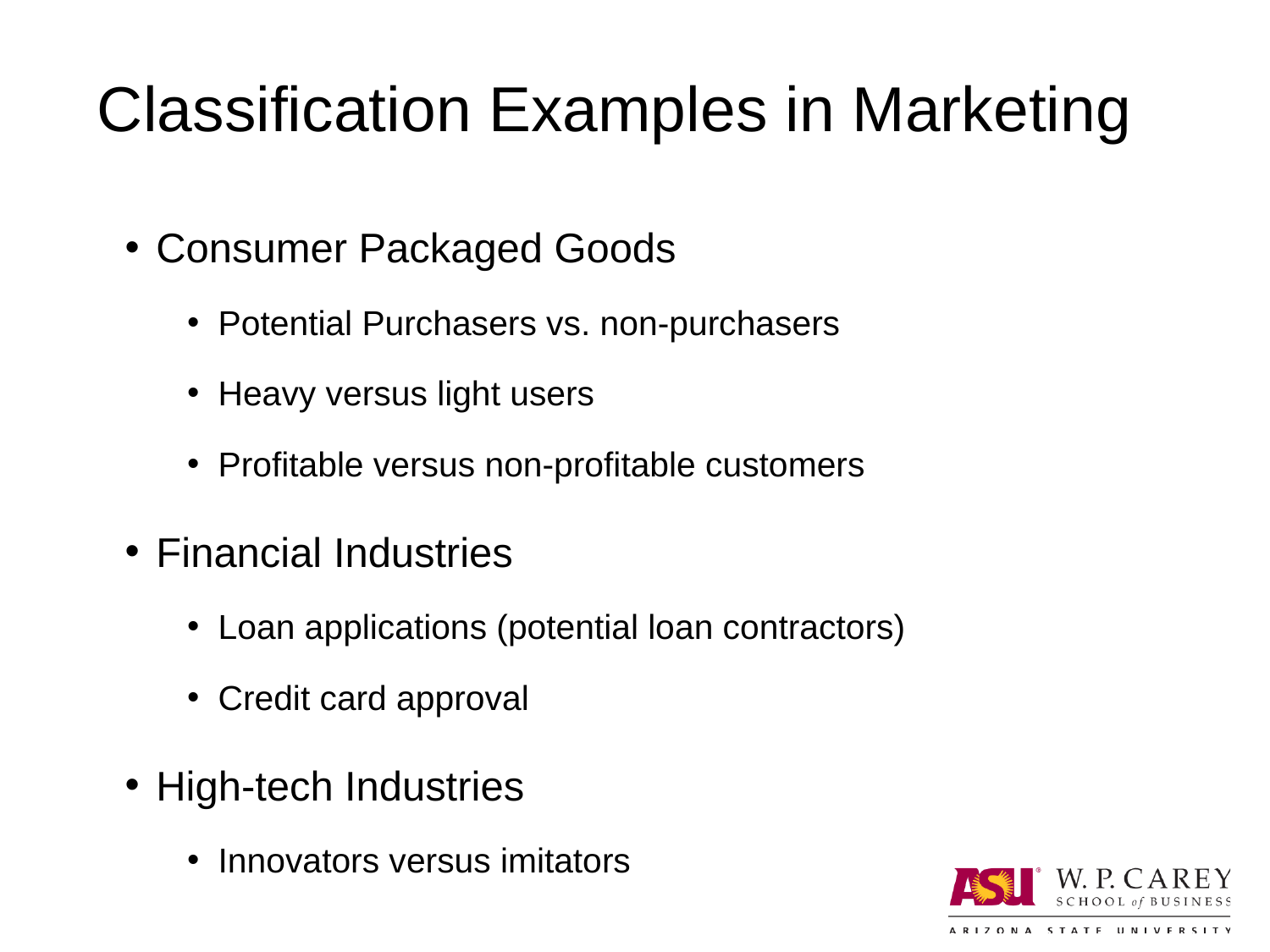

# Classification Examples in Marketing
Consumer Packaged Goods
Potential Purchasers vs. non-purchasers
Heavy versus light users
Profitable versus non-profitable customers
Financial Industries
Loan applications (potential loan contractors)
Credit card approval
High-tech Industries
Innovators versus imitators